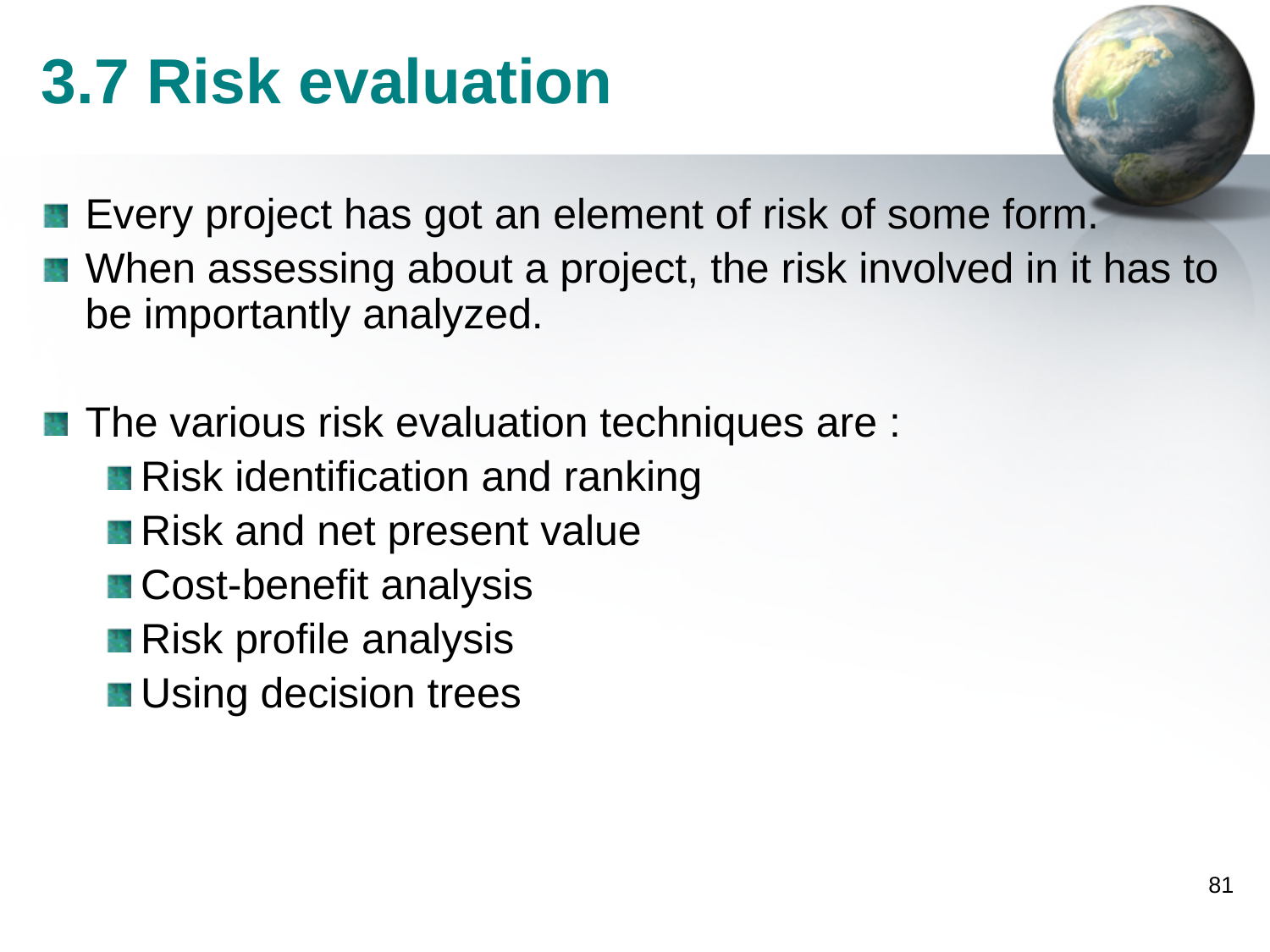

# 3.7 Risk evaluation
Every project has got an element of risk of some form.
When assessing about a project, the risk involved in it has to be importantly analyzed.

The various risk evaluation techniques are :
Risk identification and ranking
Risk and net present value
Cost-benefit analysis
Risk profile analysis
Using decision trees

81